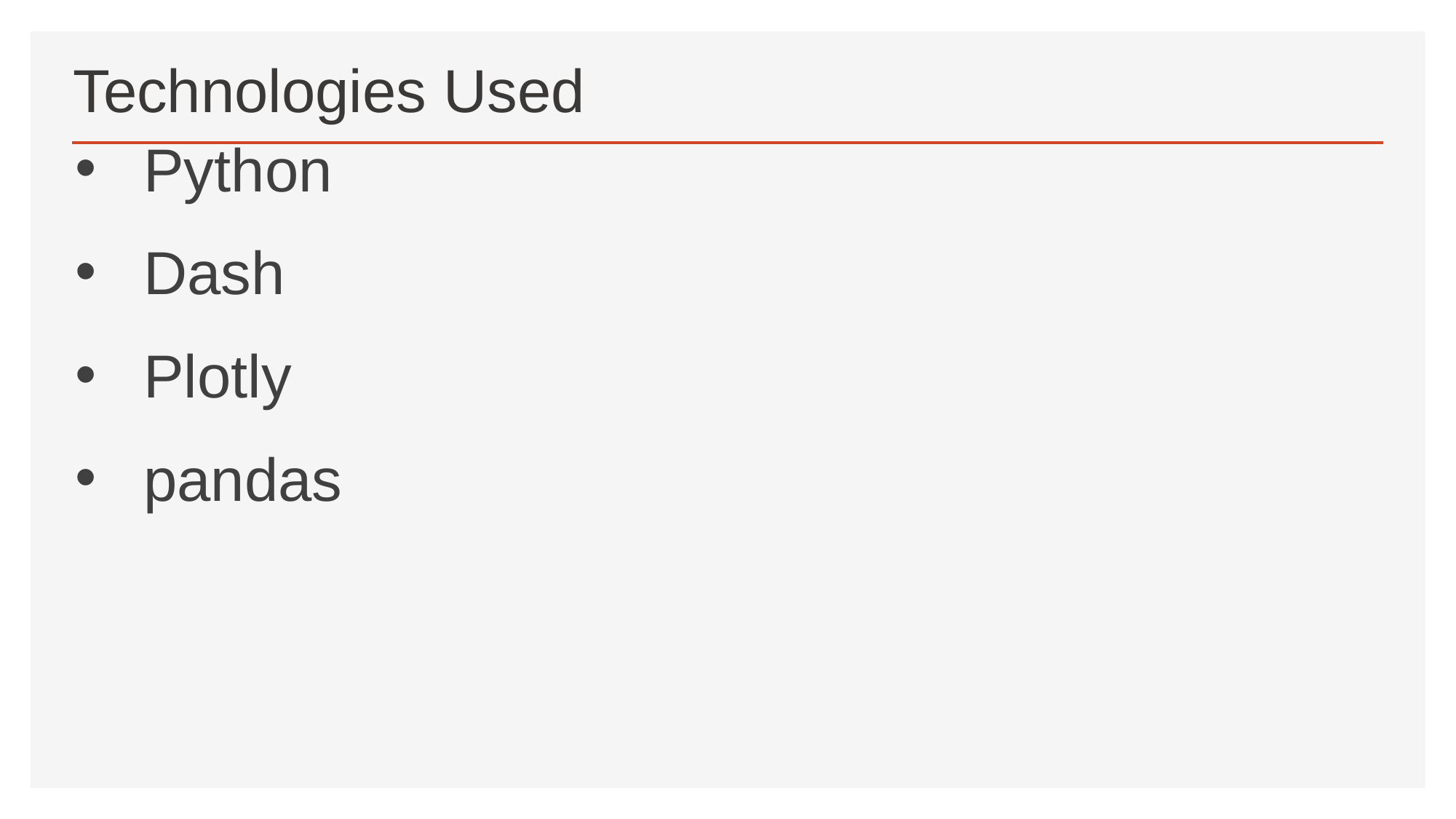

# Technologies Used
Python

Dash

Plotly

pandas